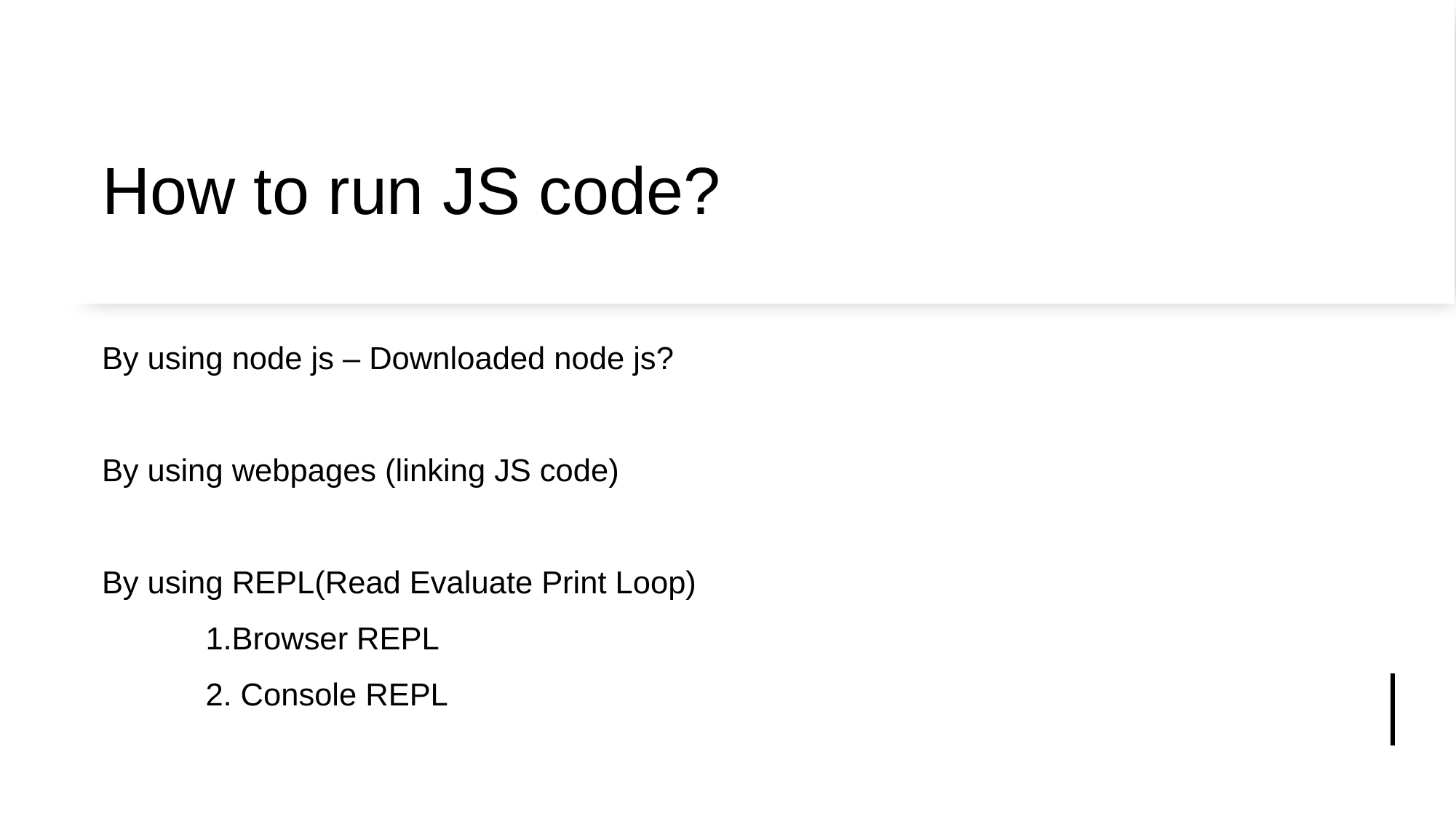

# How to run JS code?
By using node js – Downloaded node js?

By using webpages (linking JS code)

By using REPL(Read Evaluate Print Loop)
	1.Browser REPL
	2. Console REPL